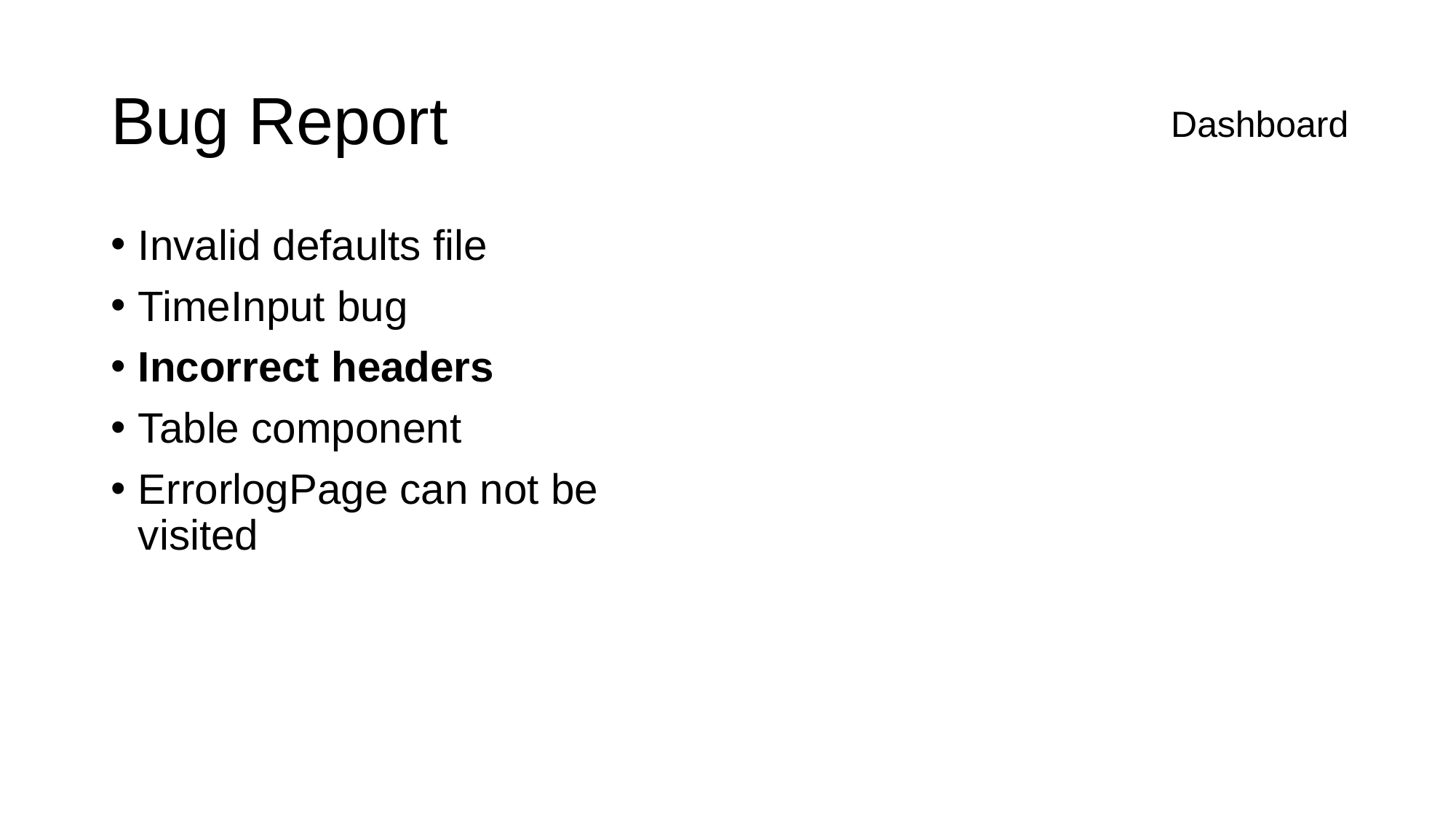

# Bug Report
Dashboard
Invalid defaults file
TimeInput bug
Incorrect headers
Table component
ErrorlogPage can not be visited